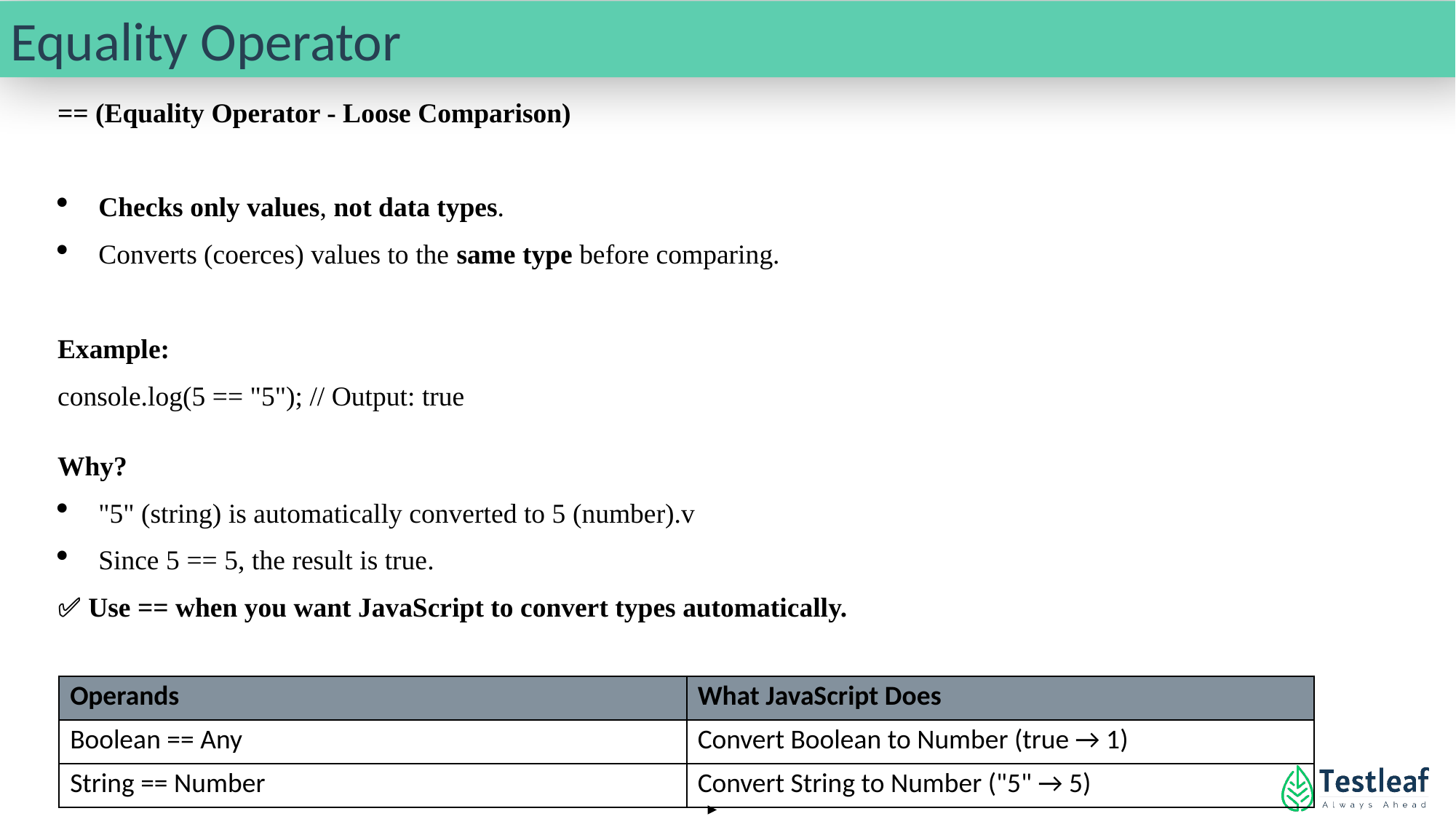

Equality Operator
== (Equality Operator - Loose Comparison)

Checks only values, not data types.
Converts (coerces) values to the same type before comparing.

Example:
console.log(5 == "5"); // Output: true

Why?
"5" (string) is automatically converted to 5 (number).v
Since 5 == 5, the result is true.
✅ Use == when you want JavaScript to convert types automatically.
| Operands | What JavaScript Does |
| --- | --- |
| Boolean == Any | Convert Boolean to Number (true → 1) |
| String == Number | Convert String to Number ("5" → 5) |